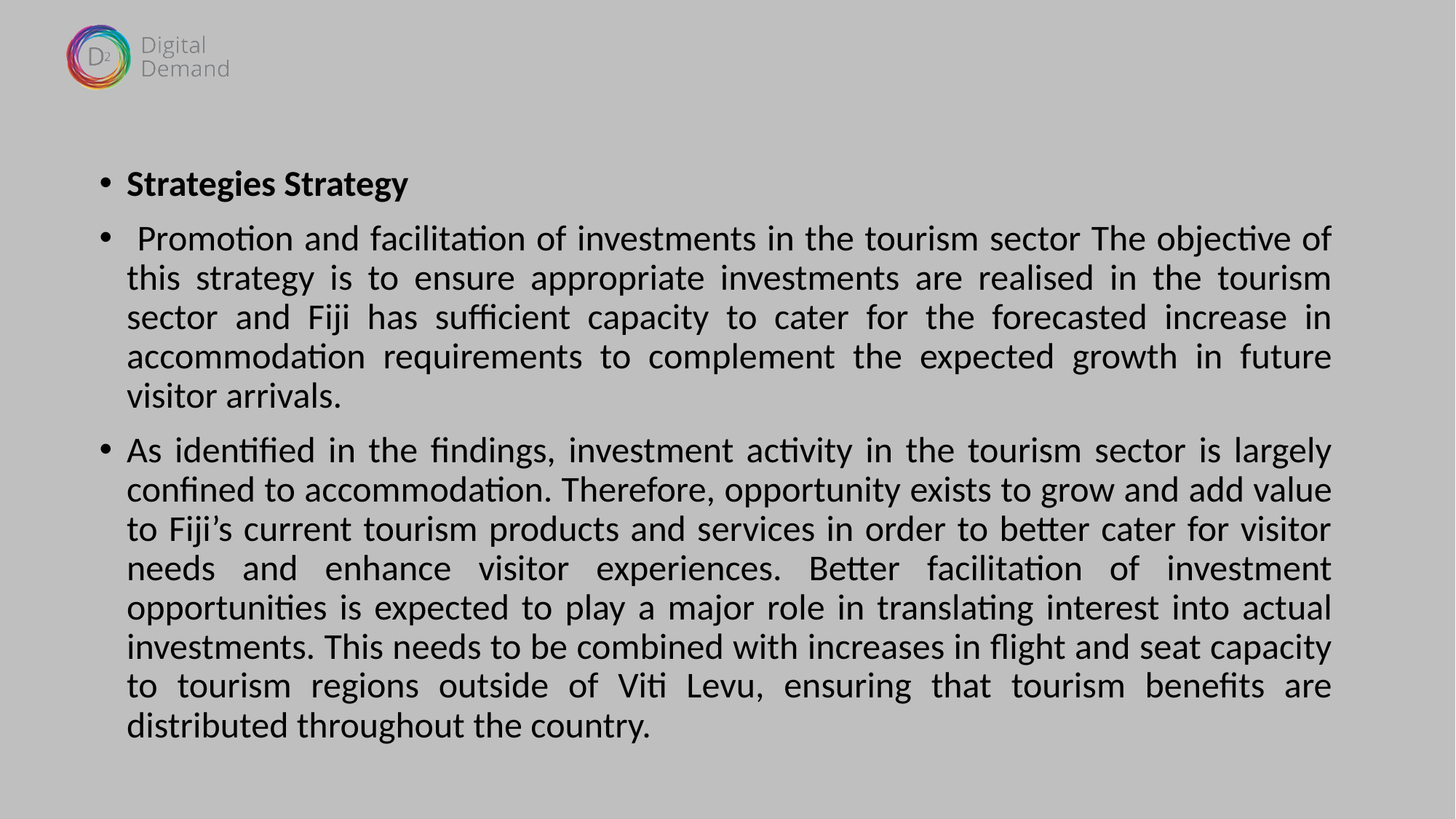

Strategies Strategy
 Promotion and facilitation of investments in the tourism sector The objective of this strategy is to ensure appropriate investments are realised in the tourism sector and Fiji has sufficient capacity to cater for the forecasted increase in accommodation requirements to complement the expected growth in future visitor arrivals.
As identified in the findings, investment activity in the tourism sector is largely confined to accommodation. Therefore, opportunity exists to grow and add value to Fiji’s current tourism products and services in order to better cater for visitor needs and enhance visitor experiences. Better facilitation of investment opportunities is expected to play a major role in translating interest into actual investments. This needs to be combined with increases in flight and seat capacity to tourism regions outside of Viti Levu, ensuring that tourism benefits are distributed throughout the country.